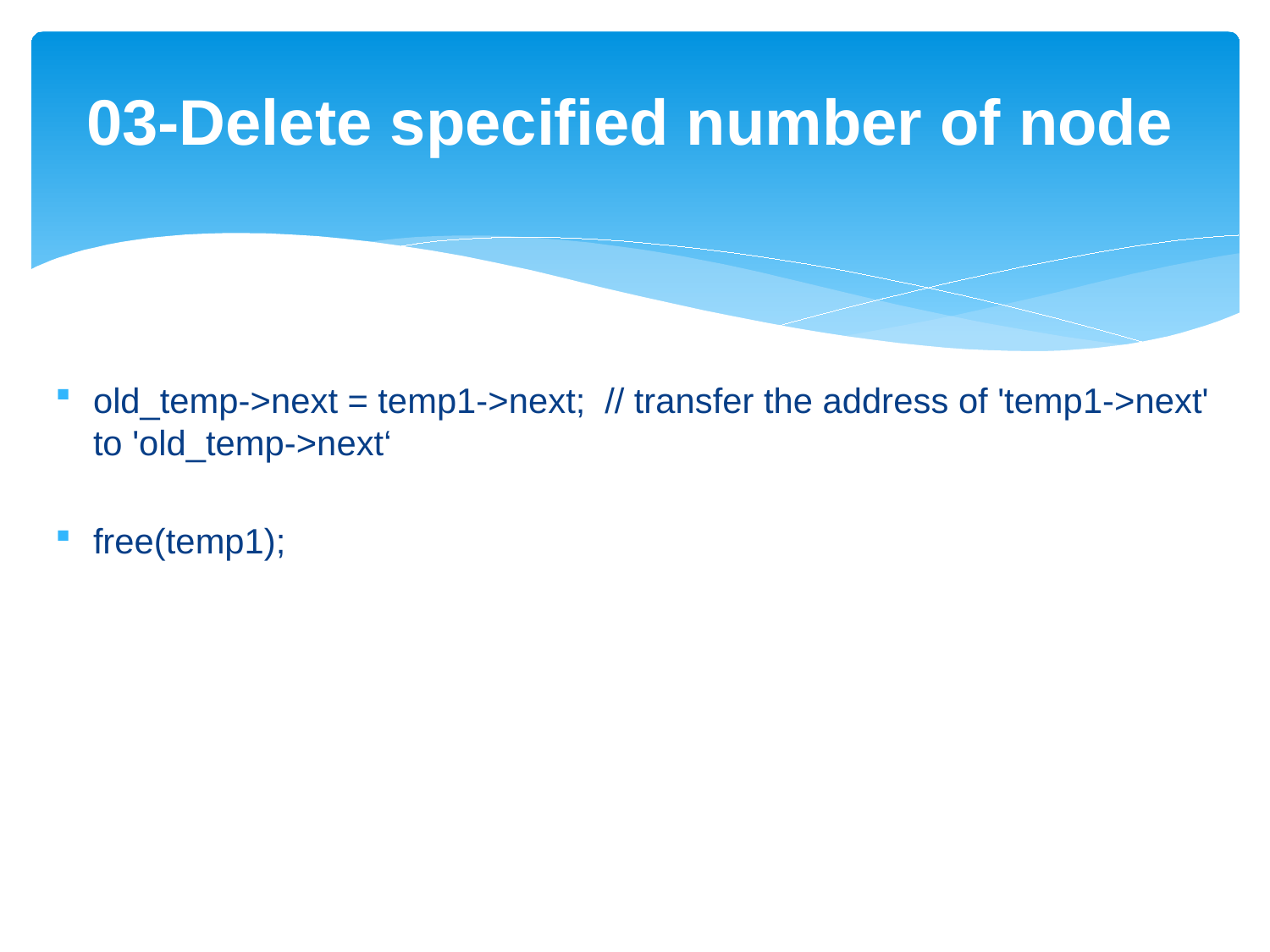

# 03-Delete specified number of node
old_temp->next = temp1->next;  // transfer the address of 'temp1->next' to 'old_temp->next‘

free(temp1);